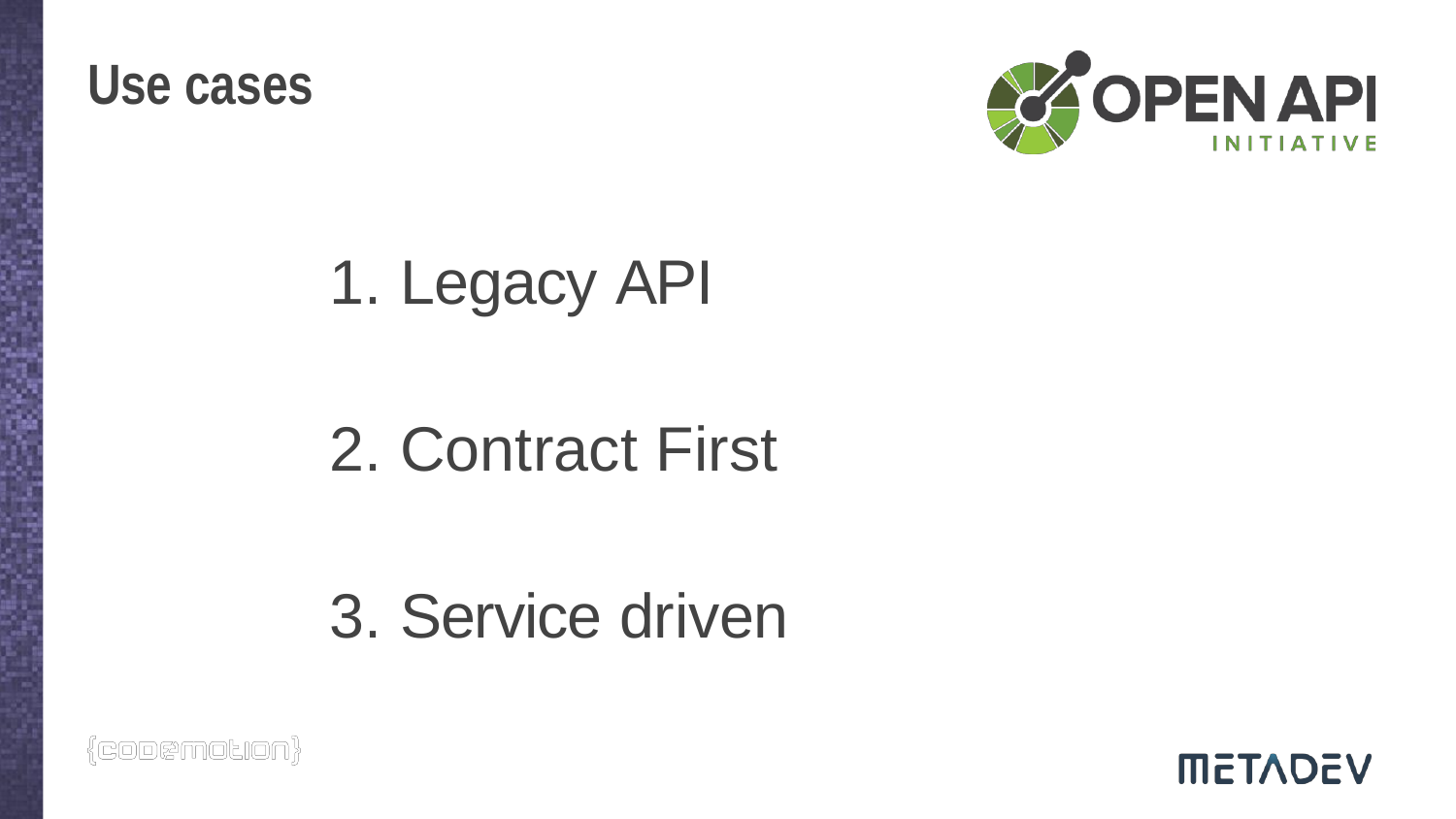

# Use cases

Legacy API

Contract First

Service driven